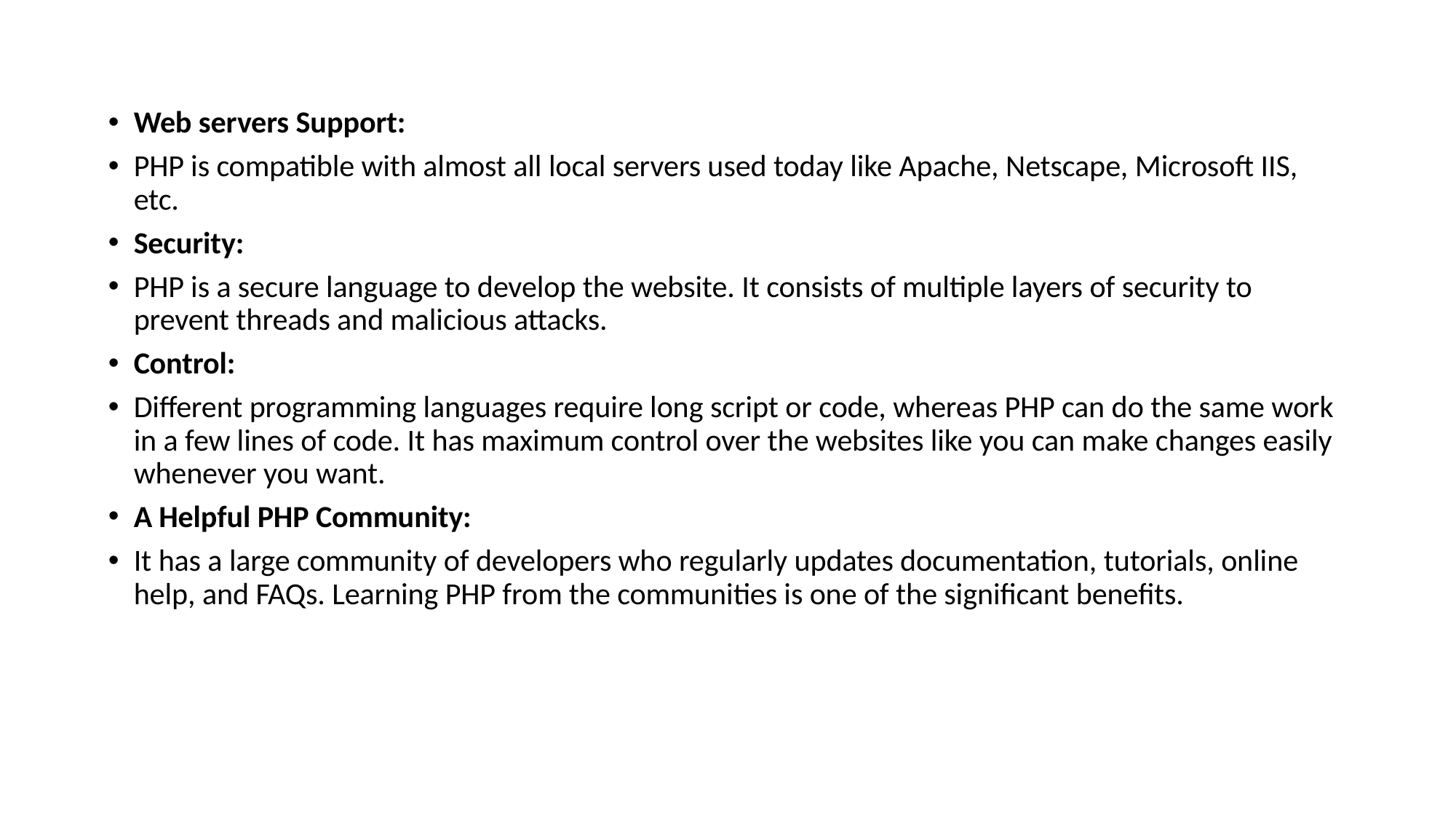

Web servers Support:
PHP is compatible with almost all local servers used today like Apache, Netscape, Microsoft IIS, etc.
Security:
PHP is a secure language to develop the website. It consists of multiple layers of security to prevent threads and malicious attacks.
Control:
Different programming languages require long script or code, whereas PHP can do the same work in a few lines of code. It has maximum control over the websites like you can make changes easily whenever you want.
A Helpful PHP Community:
It has a large community of developers who regularly updates documentation, tutorials, online help, and FAQs. Learning PHP from the communities is one of the significant benefits.